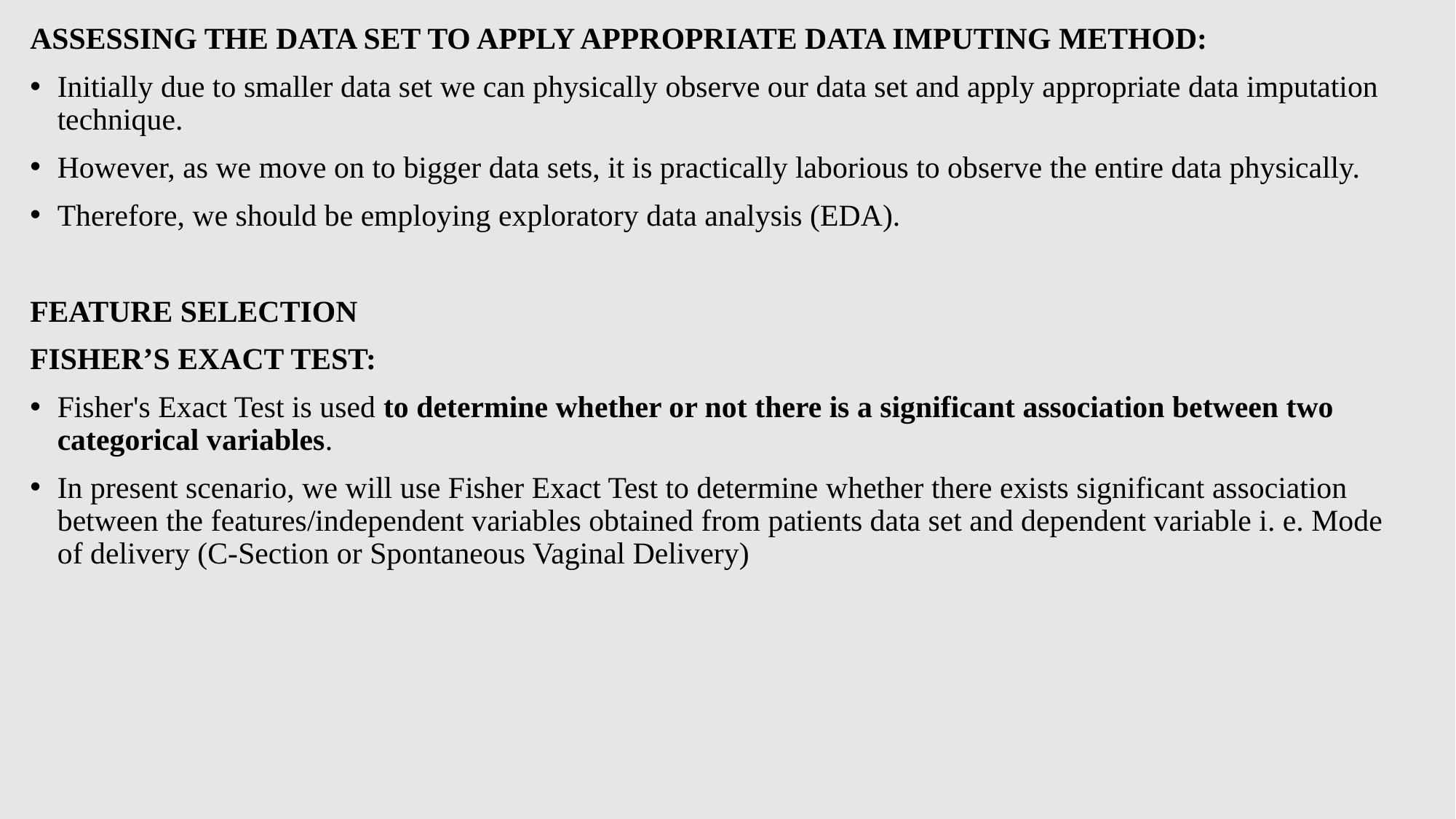

ASSESSING THE DATA SET TO APPLY APPROPRIATE DATA IMPUTING METHOD:
Initially due to smaller data set we can physically observe our data set and apply appropriate data imputation technique.
However, as we move on to bigger data sets, it is practically laborious to observe the entire data physically.
Therefore, we should be employing exploratory data analysis (EDA).

FEATURE SELECTION
FISHER’S EXACT TEST:
Fisher's Exact Test is used to determine whether or not there is a significant association between two categorical variables.
In present scenario, we will use Fisher Exact Test to determine whether there exists significant association between the features/independent variables obtained from patients data set and dependent variable i. e. Mode of delivery (C-Section or Spontaneous Vaginal Delivery)